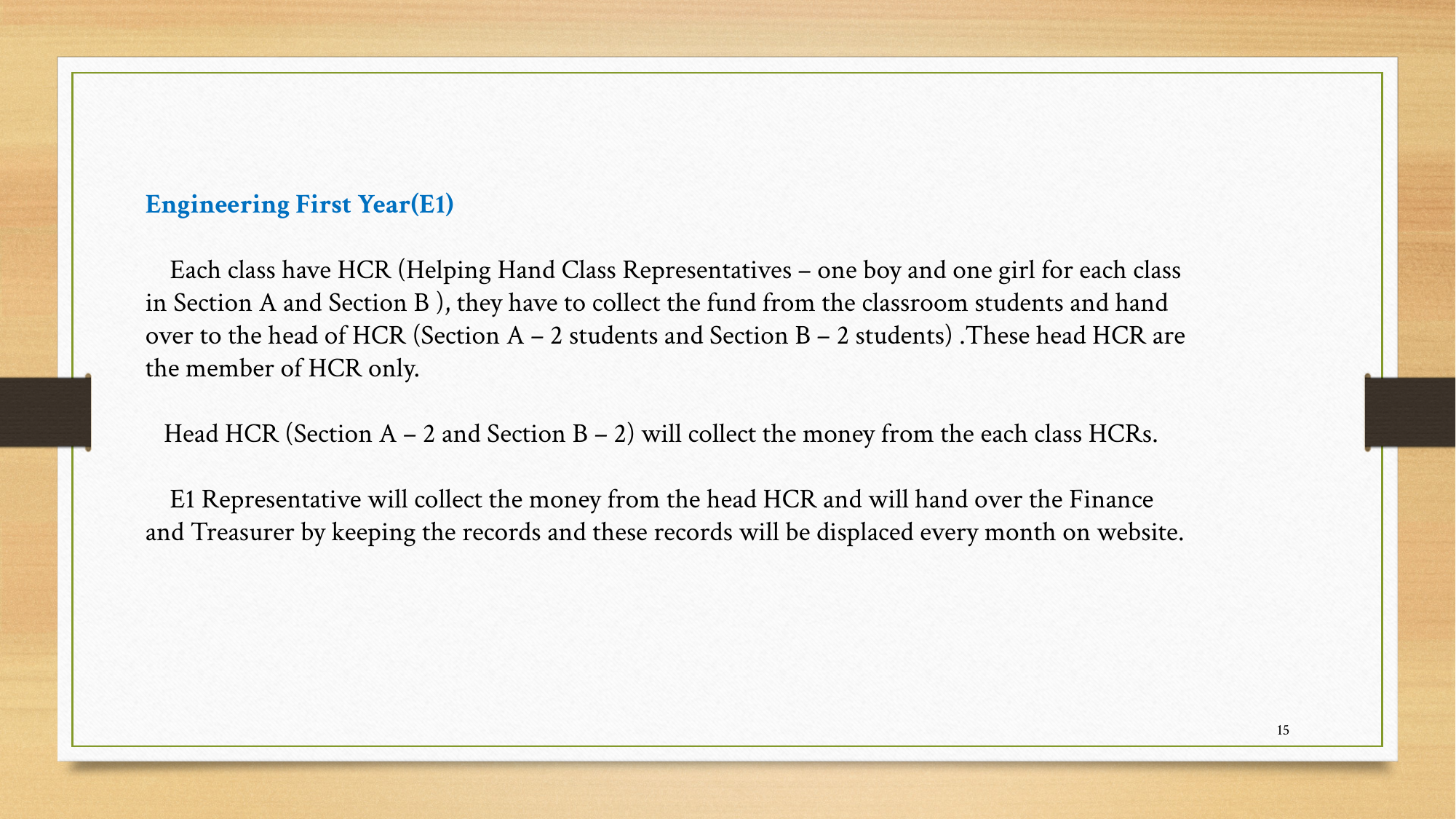

Engineering First Year(E1)

    Each class have HCR (Helping Hand Class Representatives – one boy and one girl for each class in Section A and Section B ), they have to collect the fund from the classroom students and hand over to the head of HCR (Section A – 2 students and Section B – 2 students) .These head HCR are the member of HCR only.

   Head HCR (Section A – 2 and Section B – 2) will collect the money from the each class HCRs.

    E1 Representative will collect the money from the head HCR and will hand over the Finance and Treasurer by keeping the records and these records will be displaced every month on website.
15